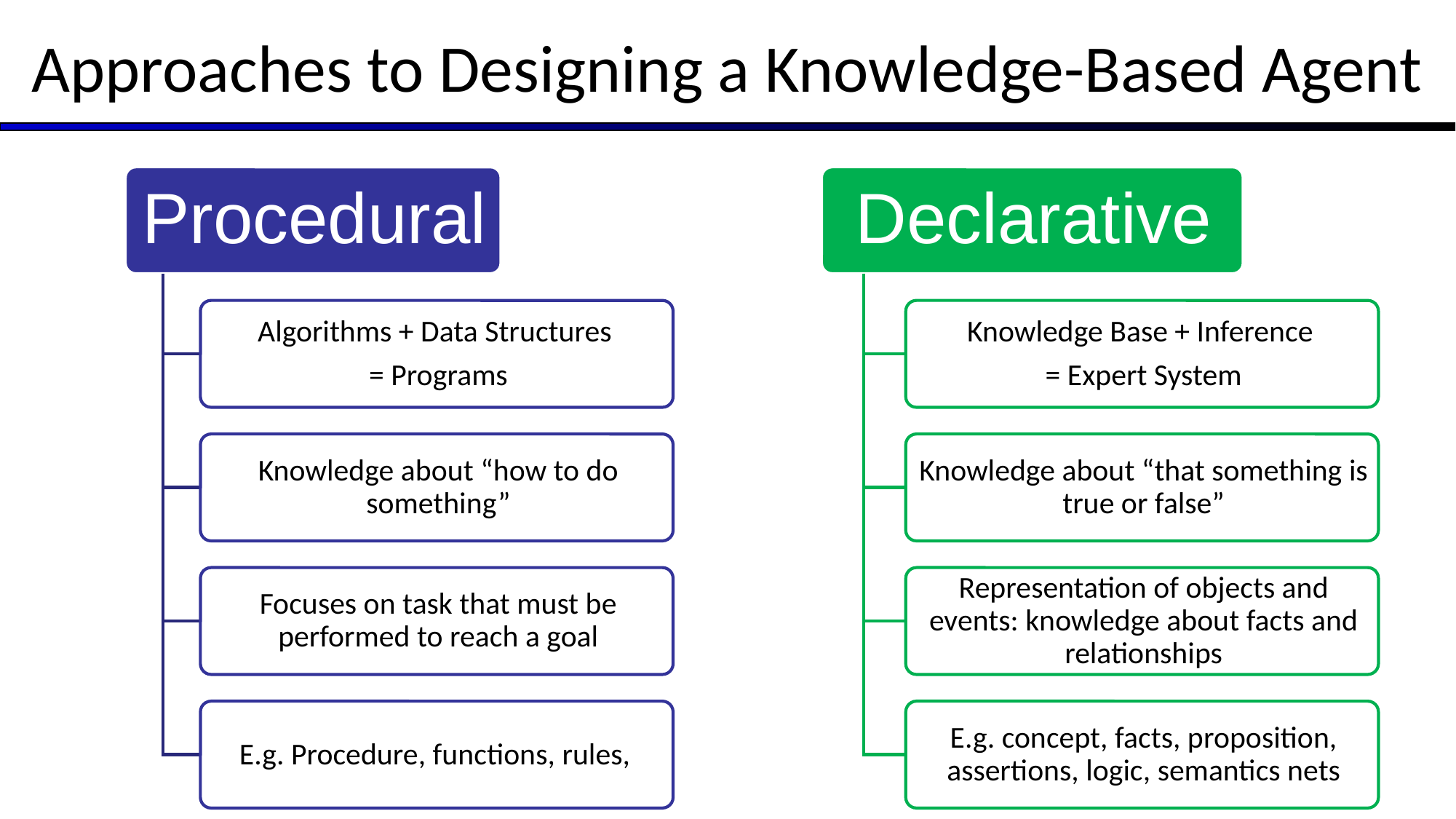

Approaches to Designing a Knowledge-Based Agent
Procedural
Algorithms + Data Structures
= Programs
Knowledge about “how to do something”
Focuses on task that must be performed to reach a goal
E.g. Procedure, functions, rules,

Declarative
Knowledge Base + Inference
= Expert System
Knowledge about “that something is true or false”
Representation of objects and events: knowledge about facts and relationships
E.g. concept, facts, proposition, assertions, logic, semantics nets